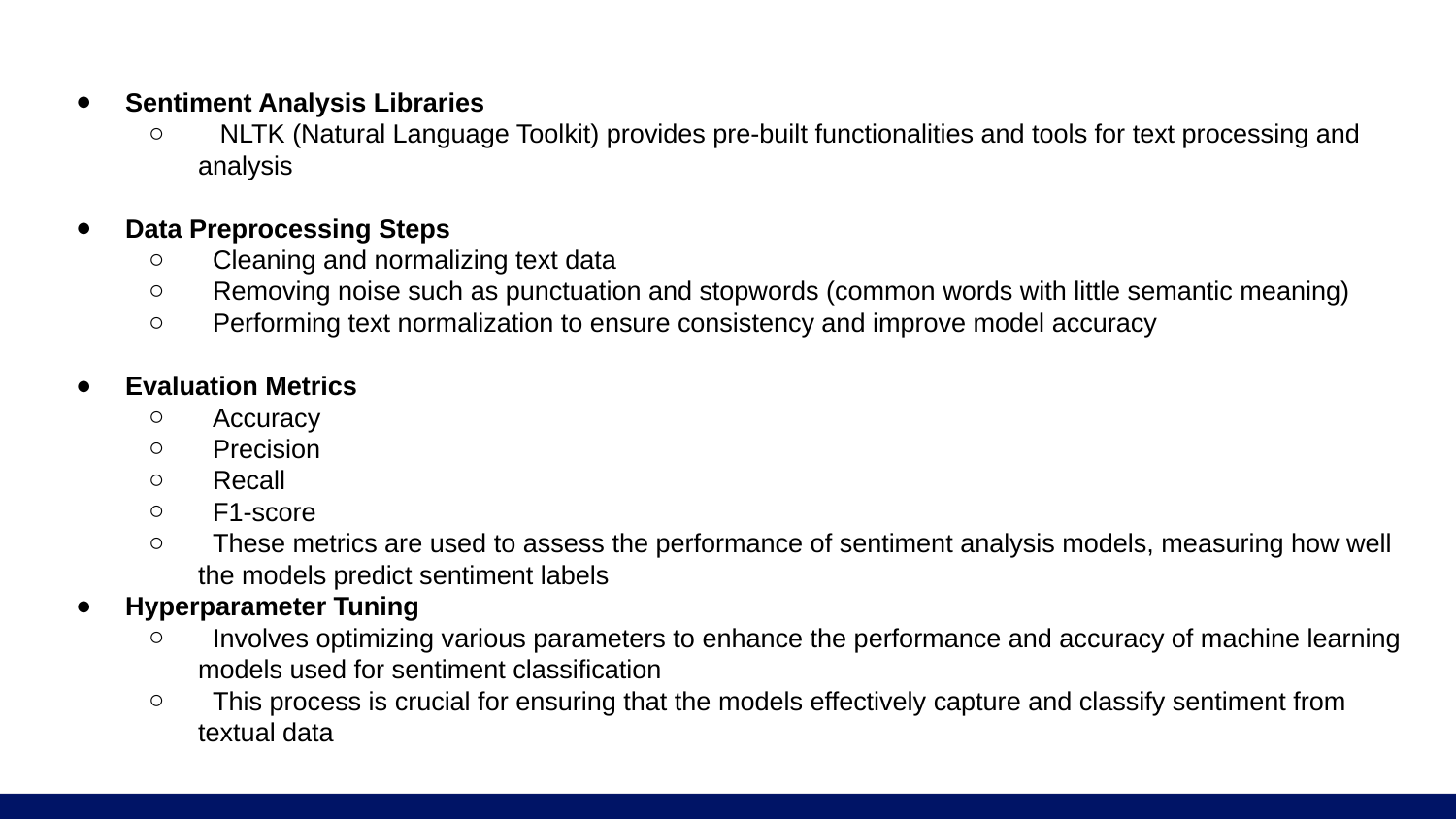

Sentiment Analysis Libraries
   NLTK (Natural Language Toolkit) provides pre-built functionalities and tools for text processing and analysis

Data Preprocessing Steps
  Cleaning and normalizing text data
  Removing noise such as punctuation and stopwords (common words with little semantic meaning)
  Performing text normalization to ensure consistency and improve model accuracy

Evaluation Metrics
  Accuracy
  Precision
  Recall
  F1-score
  These metrics are used to assess the performance of sentiment analysis models, measuring how well the models predict sentiment labels
Hyperparameter Tuning
  Involves optimizing various parameters to enhance the performance and accuracy of machine learning models used for sentiment classification
  This process is crucial for ensuring that the models effectively capture and classify sentiment from textual data